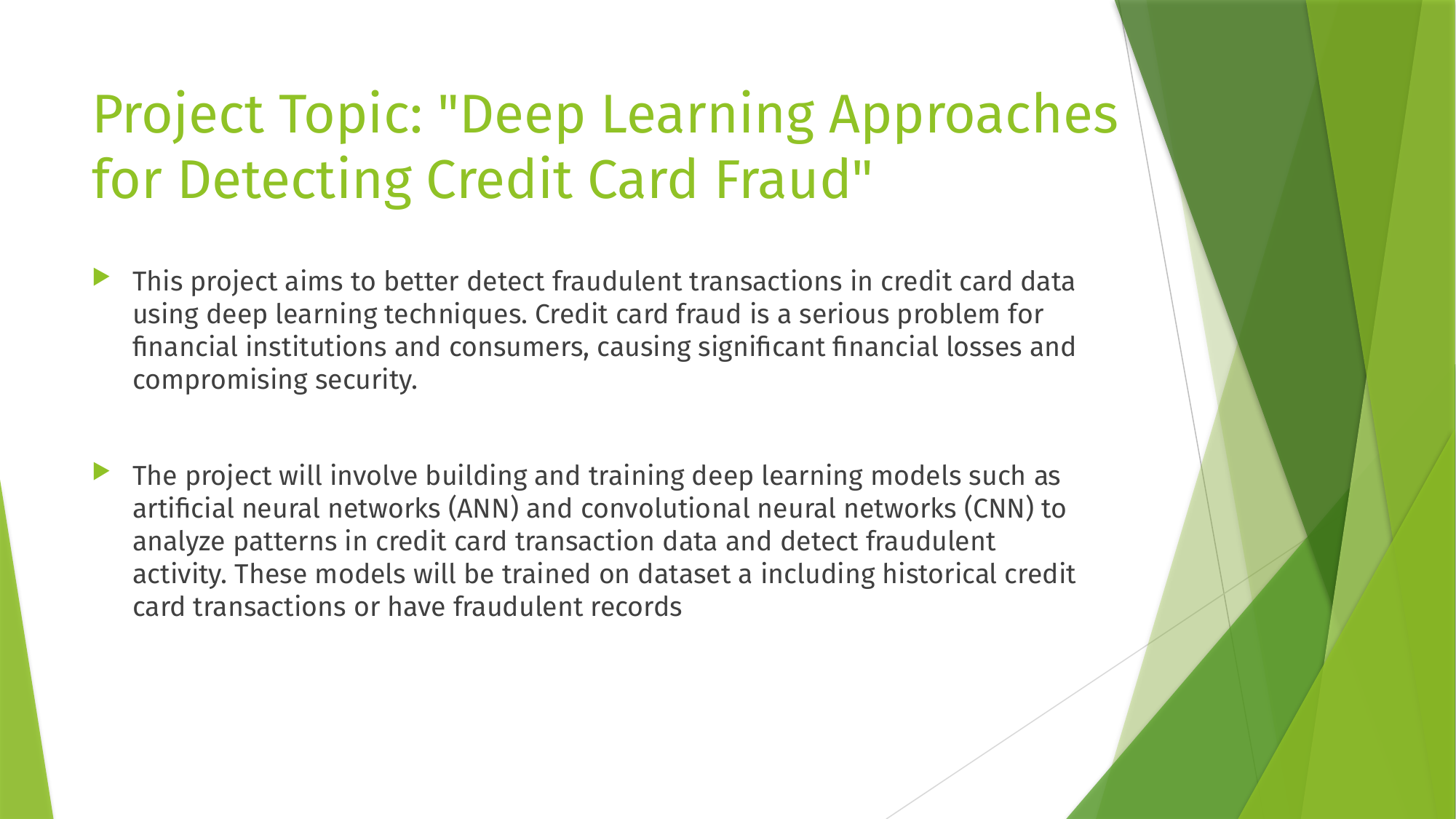

# Project Topic: "Deep Learning Approaches for Detecting Credit Card Fraud"
This project aims to better detect fraudulent transactions in credit card data using deep learning techniques. Credit card fraud is a serious problem for financial institutions and consumers, causing significant financial losses and compromising security.

The project will involve building and training deep learning models such as artificial neural networks (ANN) and convolutional neural networks (CNN) to analyze patterns in credit card transaction data and detect fraudulent activity. These models will be trained on dataset a including historical credit card transactions or have fraudulent records